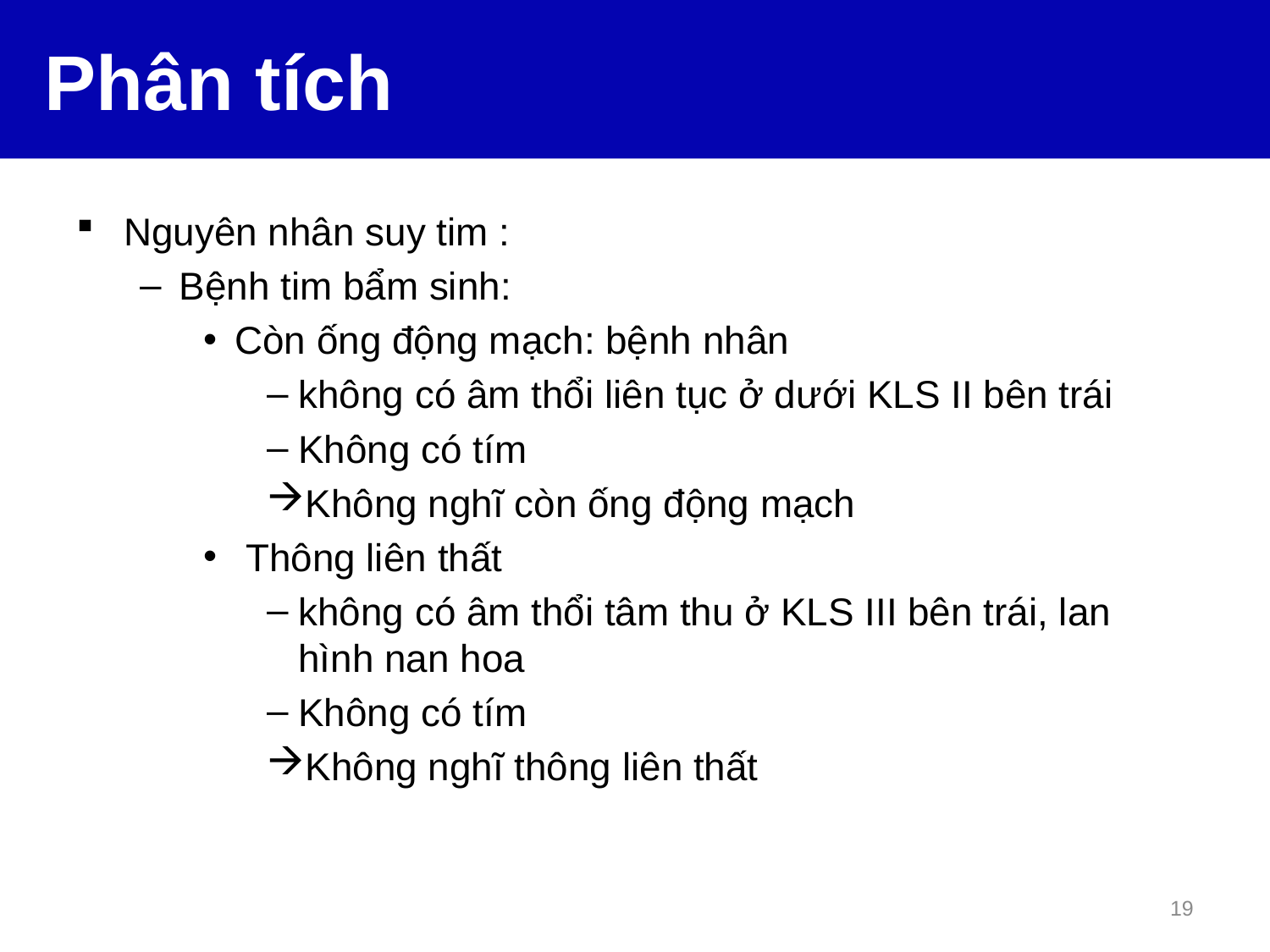

# Phân tích
Nguyên nhân suy tim :
Bệnh tim bẩm sinh:
Còn ống động mạch: bệnh nhân
không có âm thổi liên tục ở dưới KLS II bên trái
Không có tím
Không nghĩ còn ống động mạch
 Thông liên thất
không có âm thổi tâm thu ở KLS III bên trái, lan hình nan hoa
Không có tím
Không nghĩ thông liên thất

19